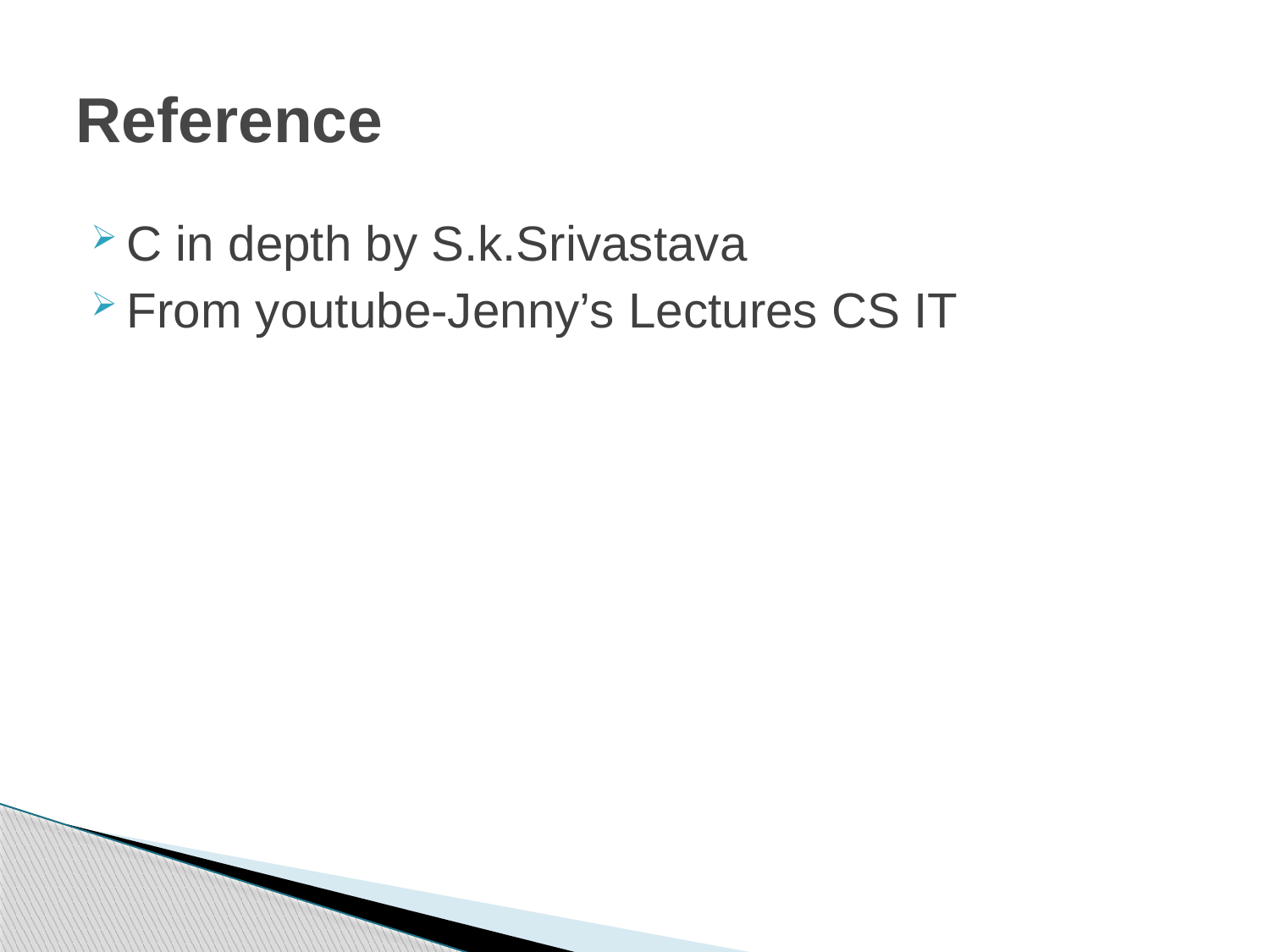

# Reference
C in depth by S.k.Srivastava
From youtube-Jenny’s Lectures CS IT